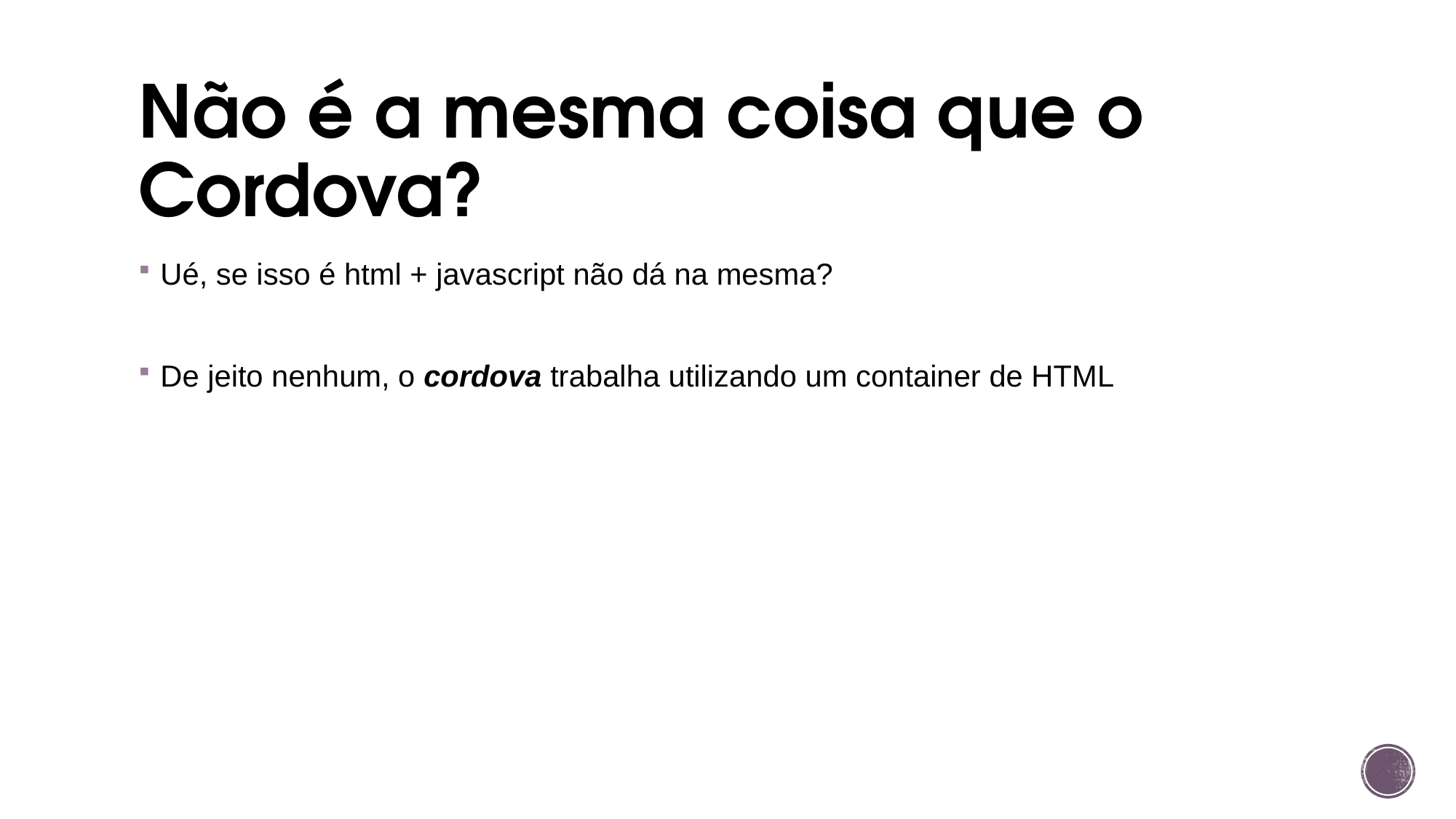

# Não é a mesma coisa que o Cordova?
Ué, se isso é html + javascript não dá na mesma?

De jeito nenhum, o cordova trabalha utilizando um container de HTML